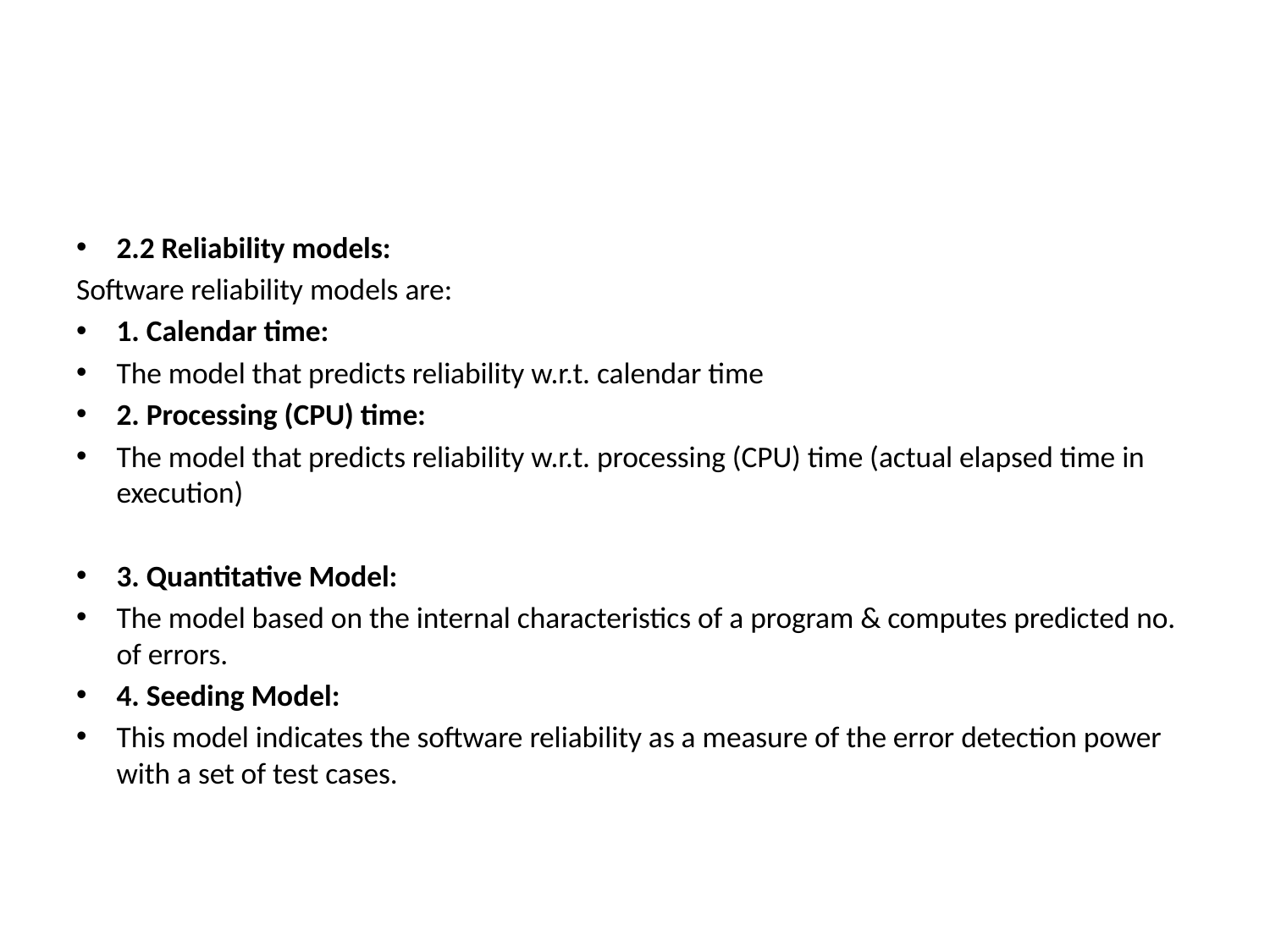

#
2.2 Reliability models:
Software reliability models are:
1. Calendar time:
The model that predicts reliability w.r.t. calendar time
2. Processing (CPU) time:
The model that predicts reliability w.r.t. processing (CPU) time (actual elapsed time in execution)

3. Quantitative Model:
The model based on the internal characteristics of a program & computes predicted no. of errors.
4. Seeding Model:
This model indicates the software reliability as a measure of the error detection power with a set of test cases.